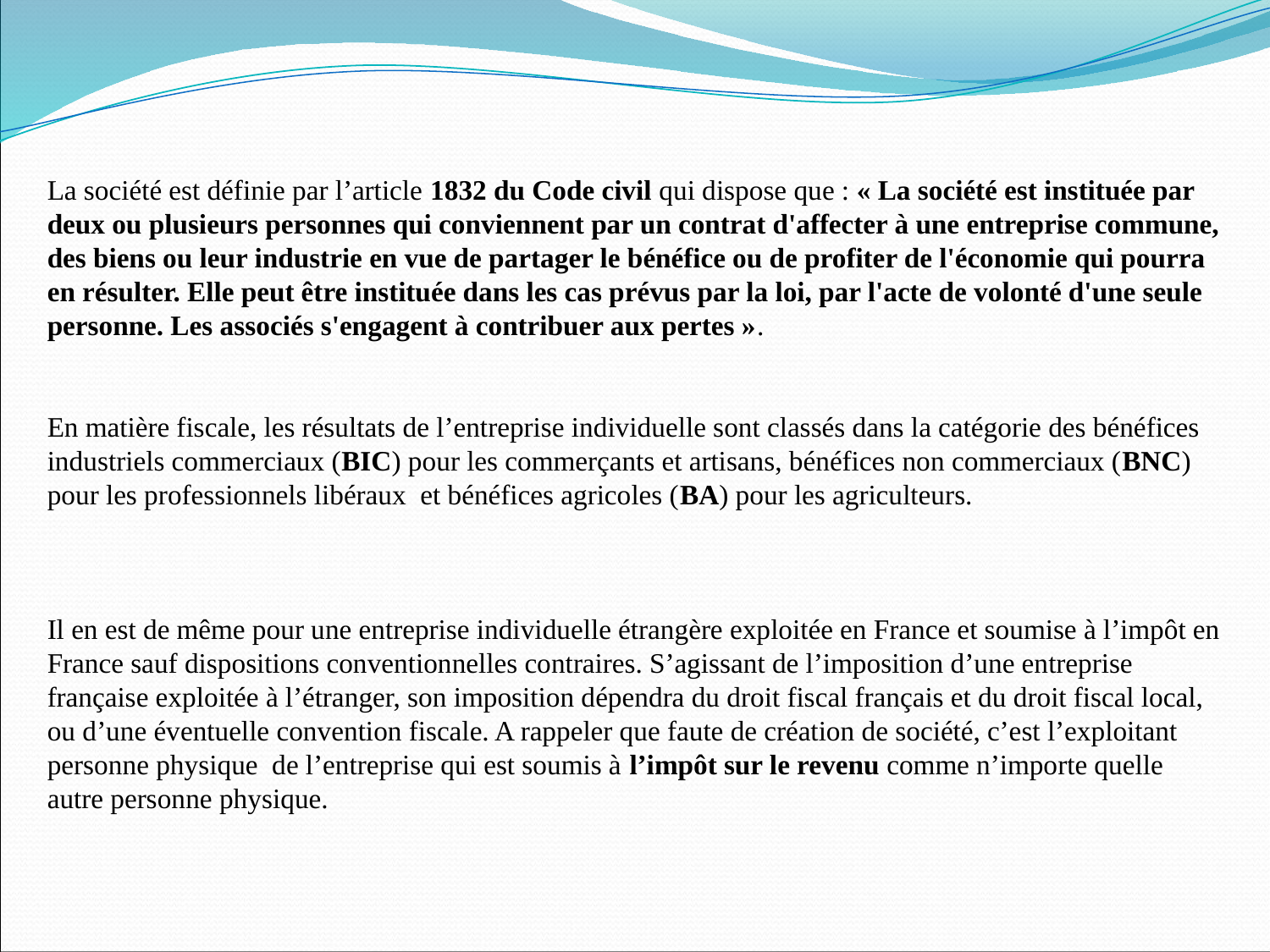

La société est définie par l’article 1832 du Code civil qui dispose que : « La société est instituée par deux ou plusieurs personnes qui conviennent par un contrat d'affecter à une entreprise commune, des biens ou leur industrie en vue de partager le bénéfice ou de profiter de l'économie qui pourra en résulter. Elle peut être instituée dans les cas prévus par la loi, par l'acte de volonté d'une seule personne. Les associés s'engagent à contribuer aux pertes ».

En matière fiscale, les résultats de l’entreprise individuelle sont classés dans la catégorie des bénéfices industriels commerciaux (BIC) pour les commerçants et artisans, bénéfices non commerciaux (BNC) pour les professionnels libéraux  et bénéfices agricoles (BA) pour les agriculteurs.

Il en est de même pour une entreprise individuelle étrangère exploitée en France et soumise à l’impôt en France sauf dispositions conventionnelles contraires. S’agissant de l’imposition d’une entreprise française exploitée à l’étranger, son imposition dépendra du droit fiscal français et du droit fiscal local, ou d’une éventuelle convention fiscale. A rappeler que faute de création de société, c’est l’exploitant personne physique  de l’entreprise qui est soumis à l’impôt sur le revenu comme n’importe quelle autre personne physique.